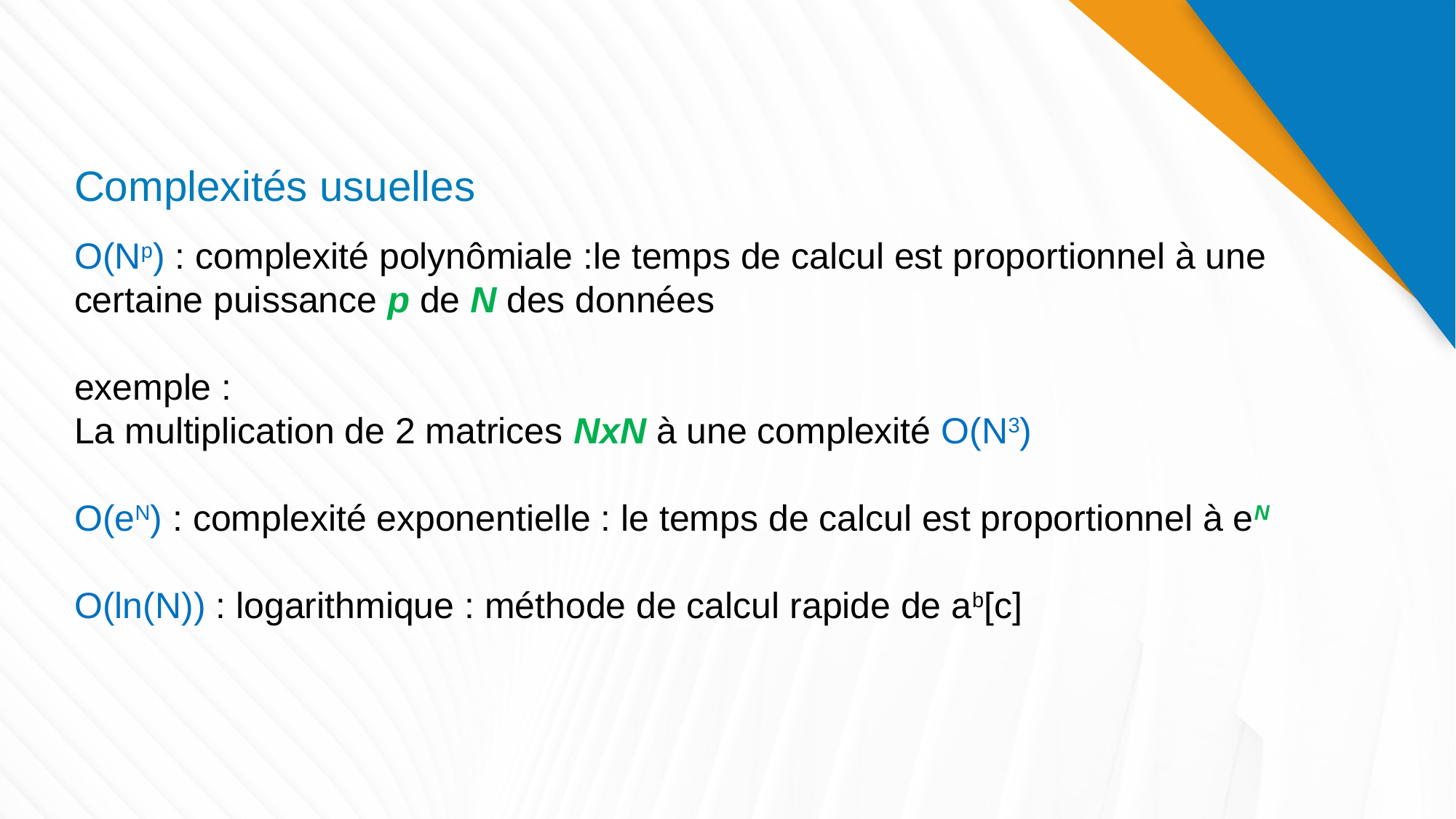

# Complexités usuelles
O(Np) : complexité polynômiale :le temps de calcul est proportionnel à une certaine puissance p de N des données

exemple :
La multiplication de 2 matrices NxN à une complexité O(N3)

O(eN) : complexité exponentielle : le temps de calcul est proportionnel à eN

O(ln(N)) : logarithmique : méthode de calcul rapide de ab[c]